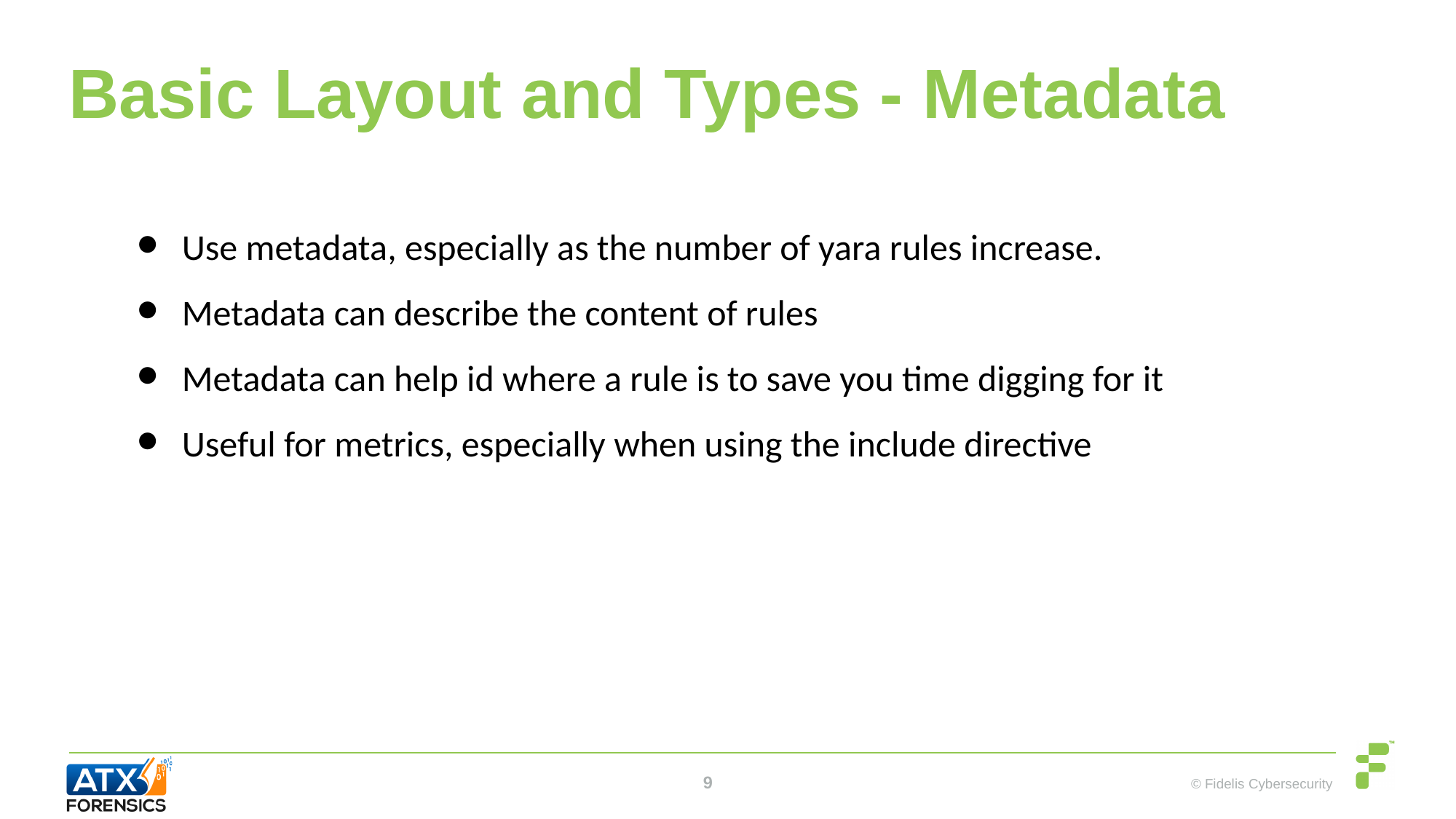

# Basic Layout and Types - Metadata

Use metadata, especially as the number of yara rules increase.
Metadata can describe the content of rules
Metadata can help id where a rule is to save you time digging for it
Useful for metrics, especially when using the include directive
9